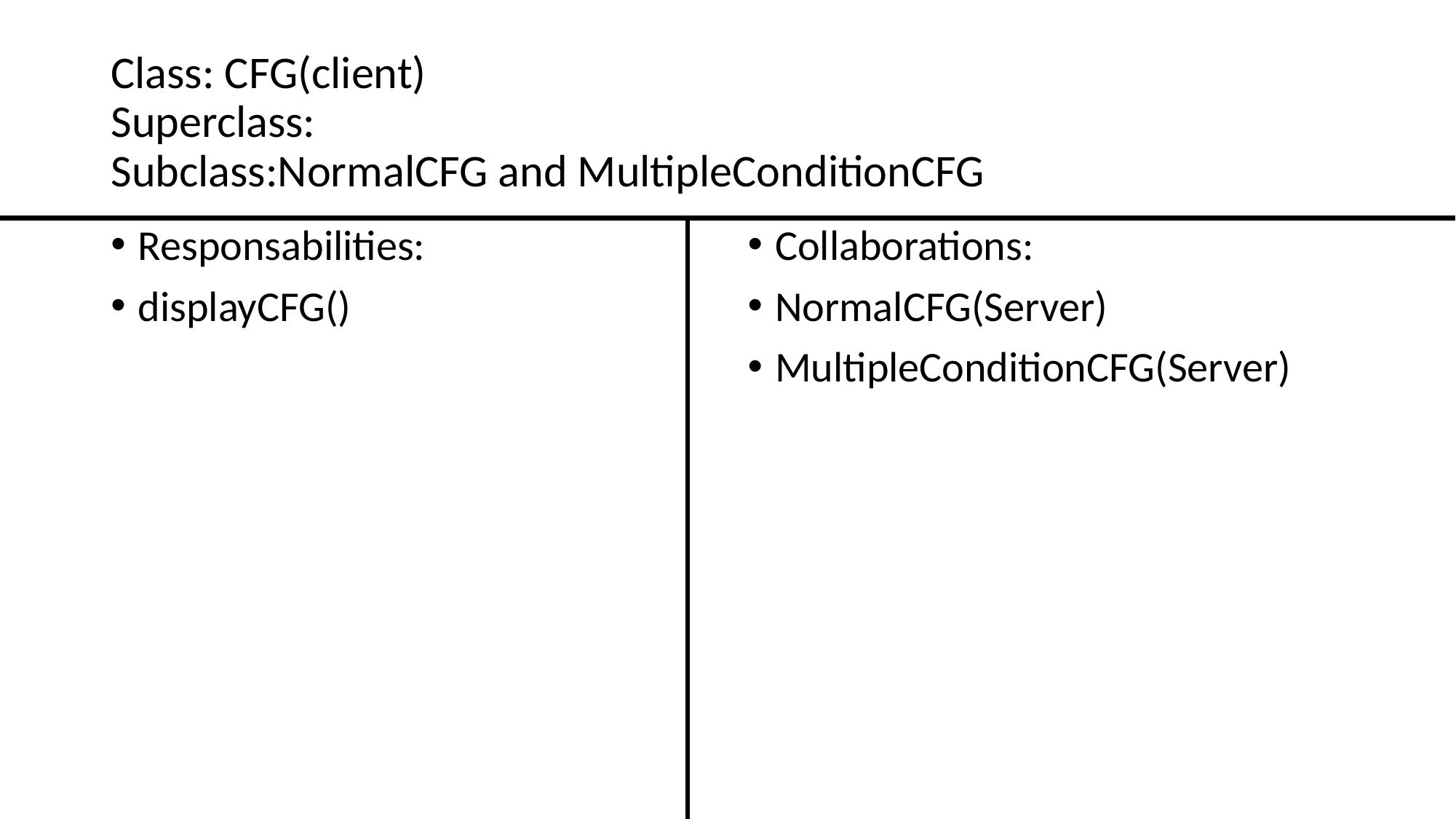

# Class: CFG(client) Superclass: Subclass:NormalCFG and MultipleConditionCFG
Responsabilities:
displayCFG()
Collaborations:
NormalCFG(Server)
MultipleConditionCFG(Server)